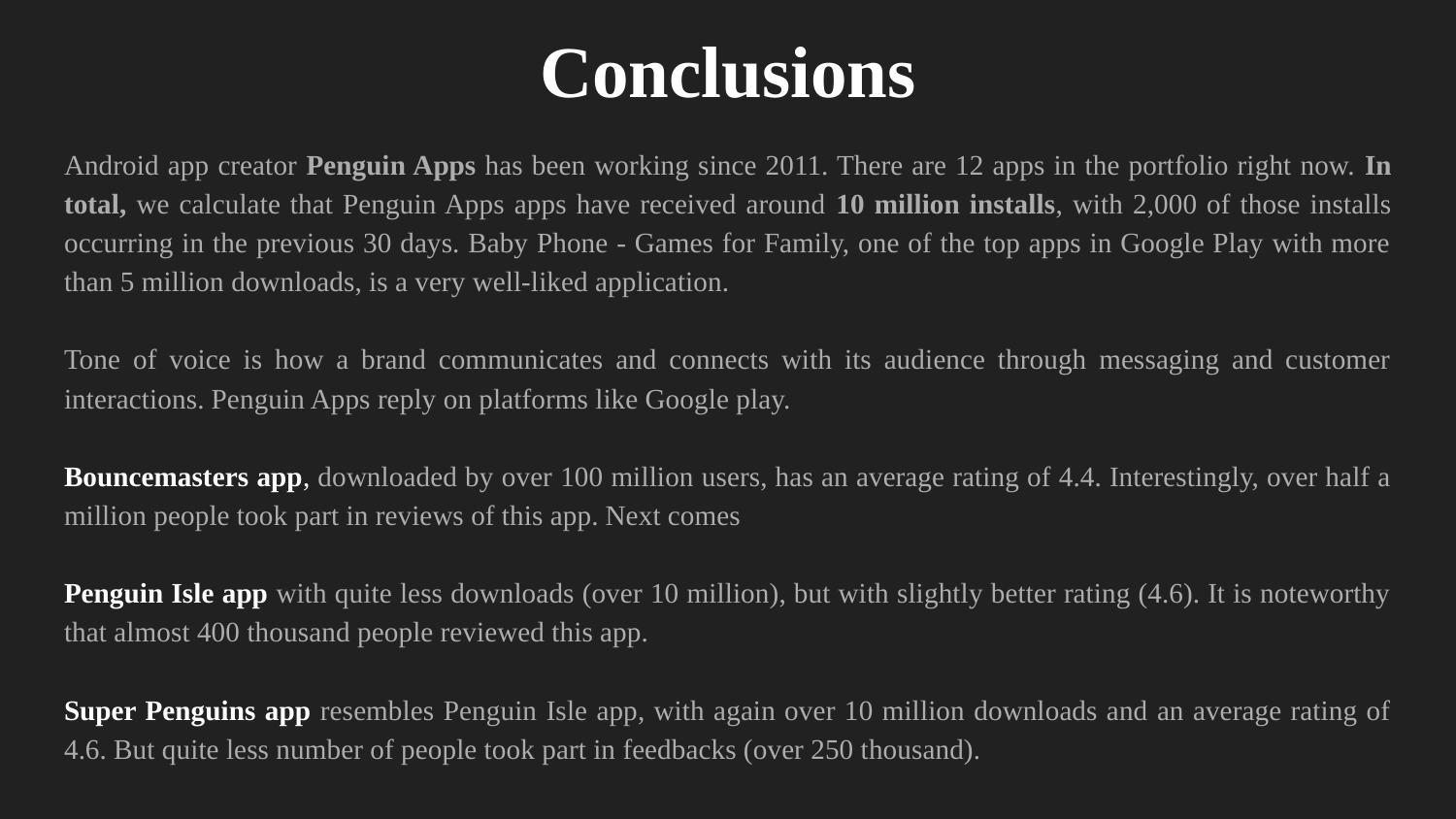

# Conclusions
Android app creator Penguin Apps has been working since 2011. There are 12 apps in the portfolio right now. In total, we calculate that Penguin Apps apps have received around 10 million installs, with 2,000 of those installs occurring in the previous 30 days. Baby Phone - Games for Family, one of the top apps in Google Play with more than 5 million downloads, is a very well-liked application.

Tone of voice is how a brand communicates and connects with its audience through messaging and customer interactions. Penguin Apps reply on platforms like Google play.

Bouncemasters app, downloaded by over 100 million users, has an average rating of 4.4. Interestingly, over half a million people took part in reviews of this app. Next comes

Penguin Isle app with quite less downloads (over 10 million), but with slightly better rating (4.6). It is noteworthy that almost 400 thousand people reviewed this app.

Super Penguins app resembles Penguin Isle app, with again over 10 million downloads and an average rating of 4.6. But quite less number of people took part in feedbacks (over 250 thousand).